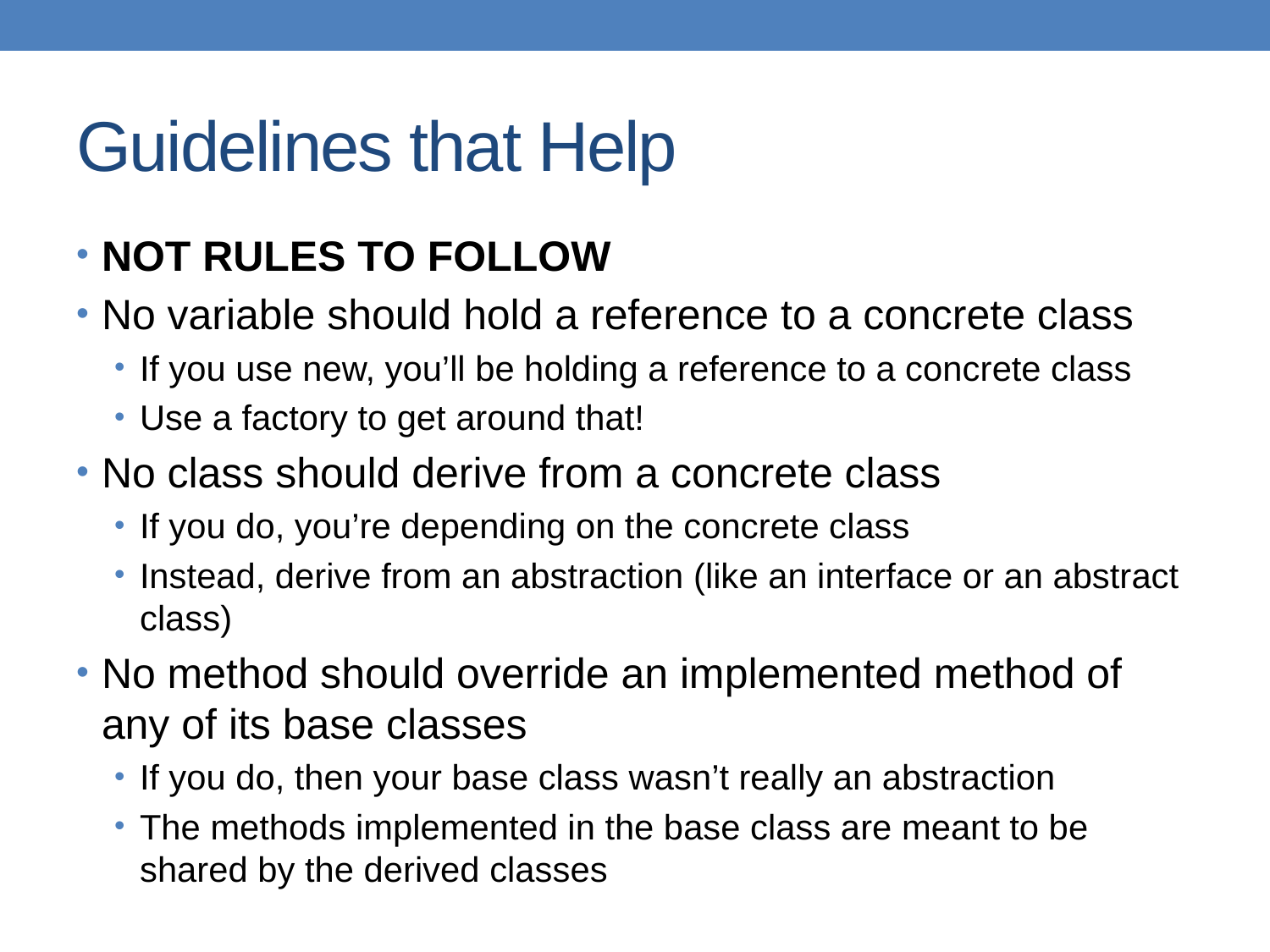

64
# Guidelines that Help
NOT RULES TO FOLLOW
No variable should hold a reference to a concrete class
If you use new, you’ll be holding a reference to a concrete class
Use a factory to get around that!
No class should derive from a concrete class
If you do, you’re depending on the concrete class
Instead, derive from an abstraction (like an interface or an abstract class)
No method should override an implemented method of any of its base classes
If you do, then your base class wasn’t really an abstraction
The methods implemented in the base class are meant to be shared by the derived classes